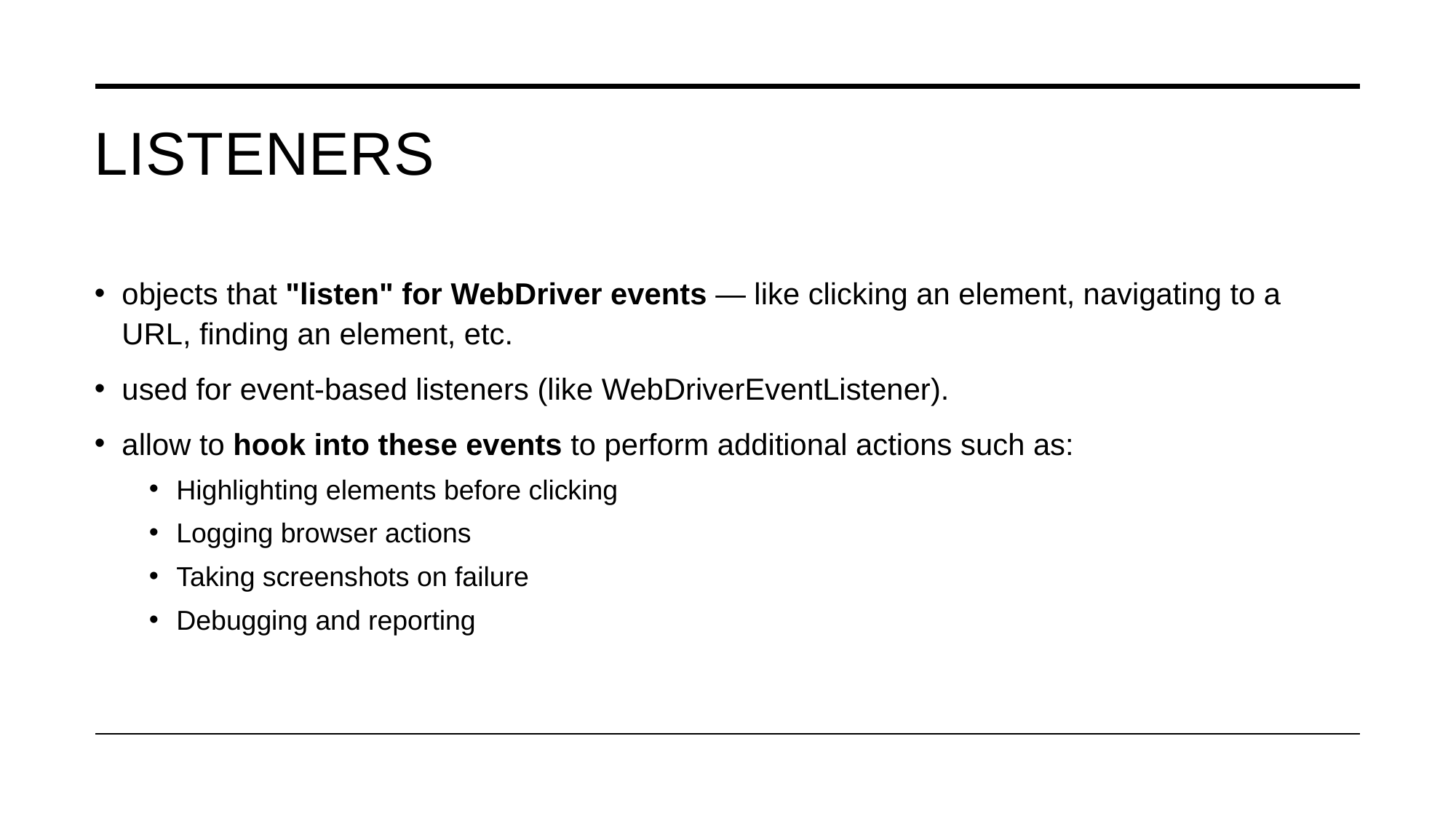

# Listeners
objects that "listen" for WebDriver events — like clicking an element, navigating to a URL, finding an element, etc.
used for event-based listeners (like WebDriverEventListener).
allow to hook into these events to perform additional actions such as:
Highlighting elements before clicking
Logging browser actions
Taking screenshots on failure
Debugging and reporting